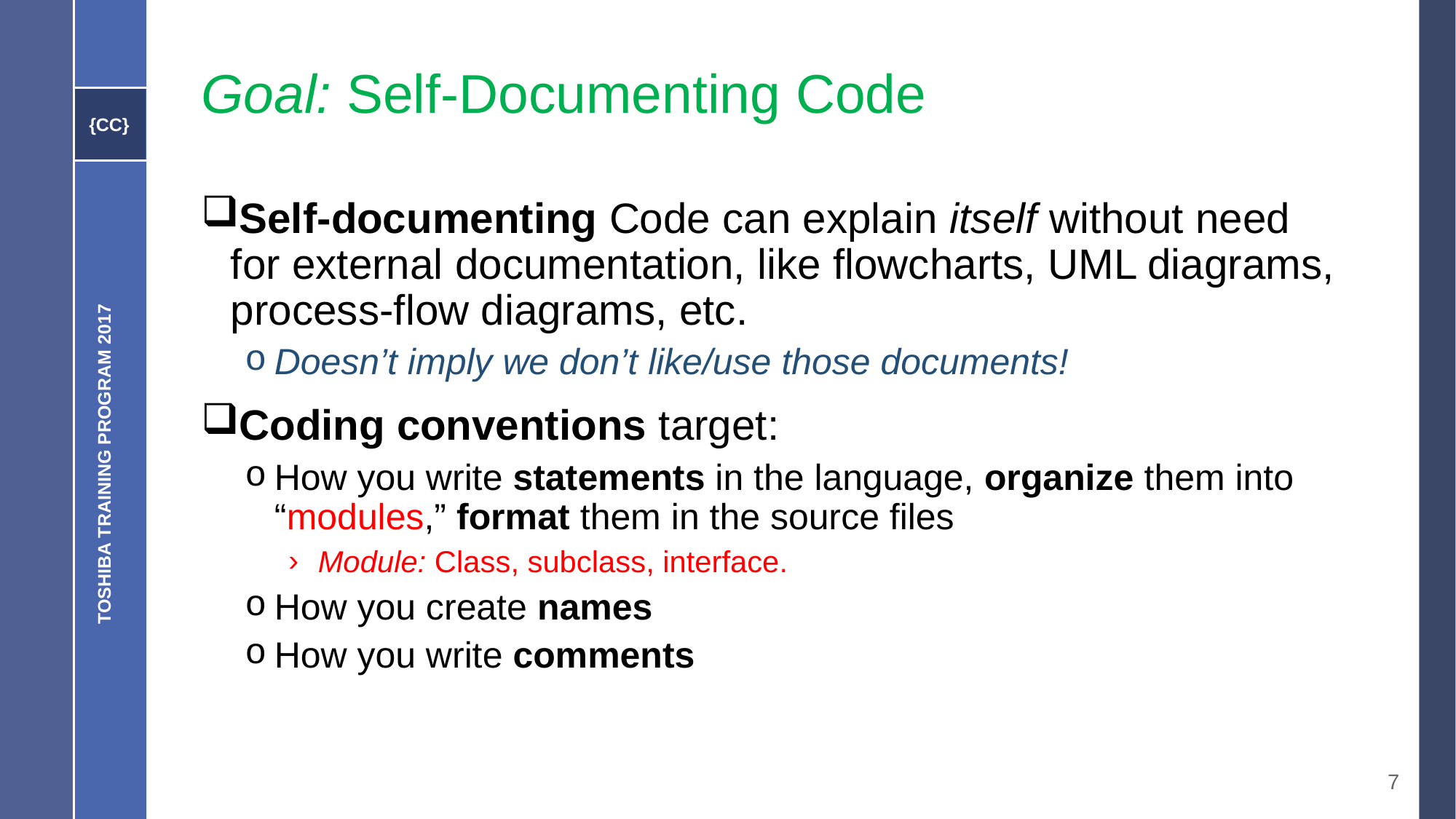

# Goal: Self-Documenting Code
Self-documenting Code can explain itself without need for external documentation, like flowcharts, UML diagrams, process-flow diagrams, etc.
Doesn’t imply we don’t like/use those documents!
Coding conventions target:
How you write statements in the language, organize them into “modules,” format them in the source files
Module: Class, subclass, interface.
How you create names
How you write comments
Toshiba Training Program 2017
7